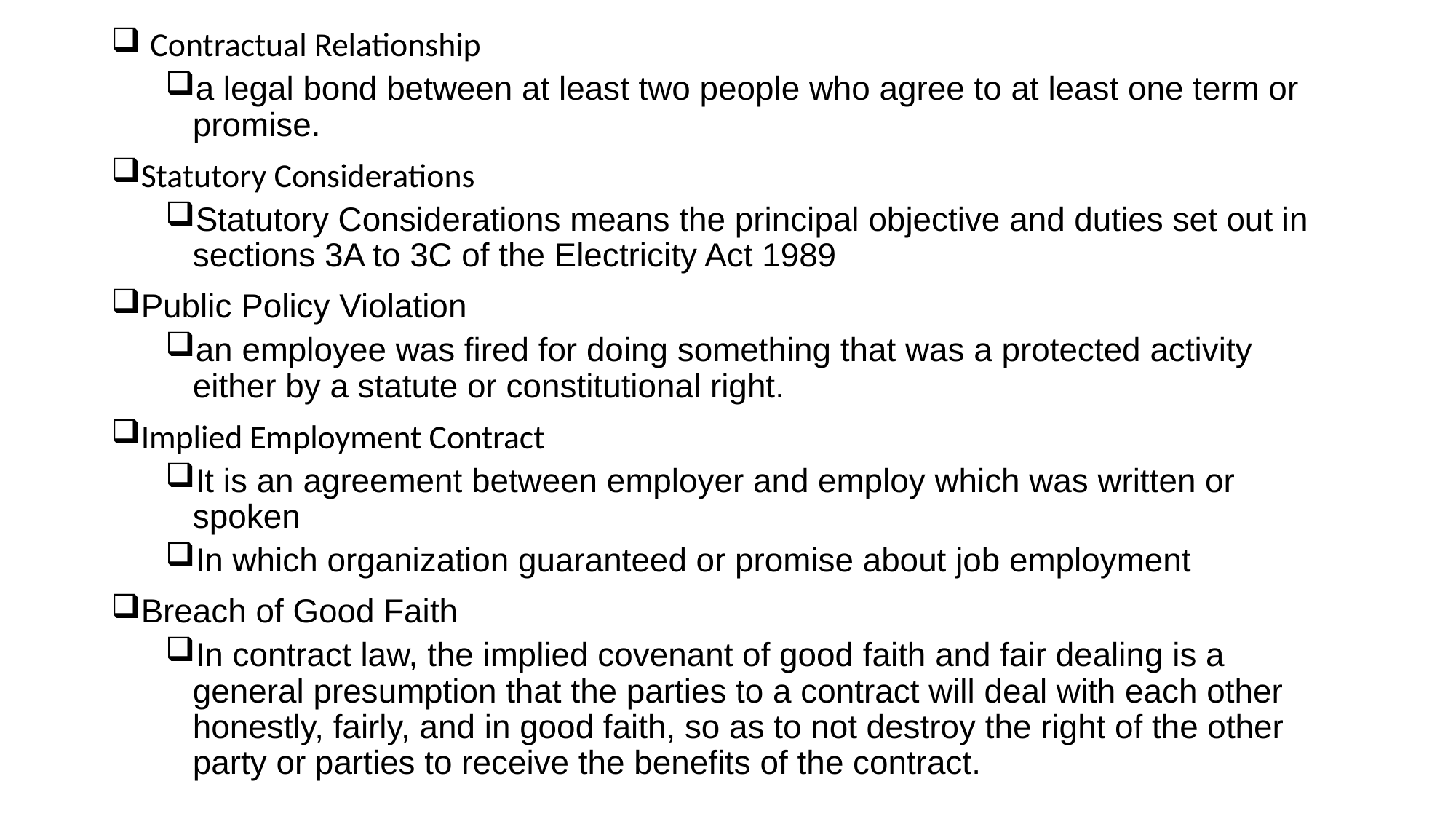

Contractual Relationship
a legal bond between at least two people who agree to at least one term or promise.
Statutory Considerations
Statutory Considerations means the principal objective and duties set out in sections 3A to 3C of the Electricity Act 1989
Public Policy Violation
an employee was fired for doing something that was a protected activity either by a statute or constitutional right.
Implied Employment Contract
It is an agreement between employer and employ which was written or spoken
In which organization guaranteed or promise about job employment
Breach of Good Faith
In contract law, the implied covenant of good faith and fair dealing is a general presumption that the parties to a contract will deal with each other honestly, fairly, and in good faith, so as to not destroy the right of the other party or parties to receive the benefits of the contract.